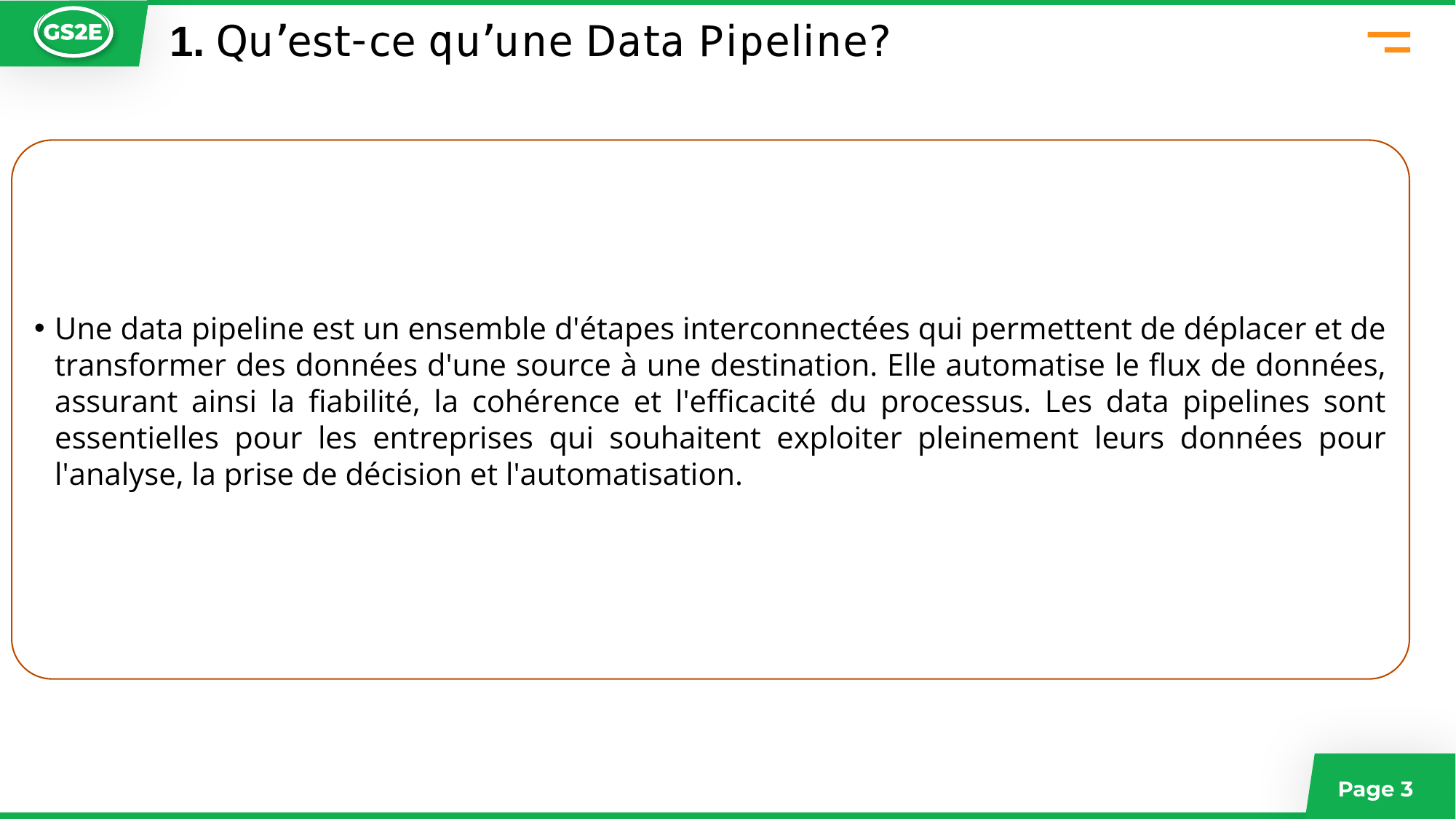

1. Qu’est-ce qu’une Data Pipeline?
Une data pipeline est un ensemble d'étapes interconnectées qui permettent de déplacer et de transformer des données d'une source à une destination. Elle automatise le flux de données, assurant ainsi la fiabilité, la cohérence et l'efficacité du processus. Les data pipelines sont essentielles pour les entreprises qui souhaitent exploiter pleinement leurs données pour l'analyse, la prise de décision et l'automatisation.